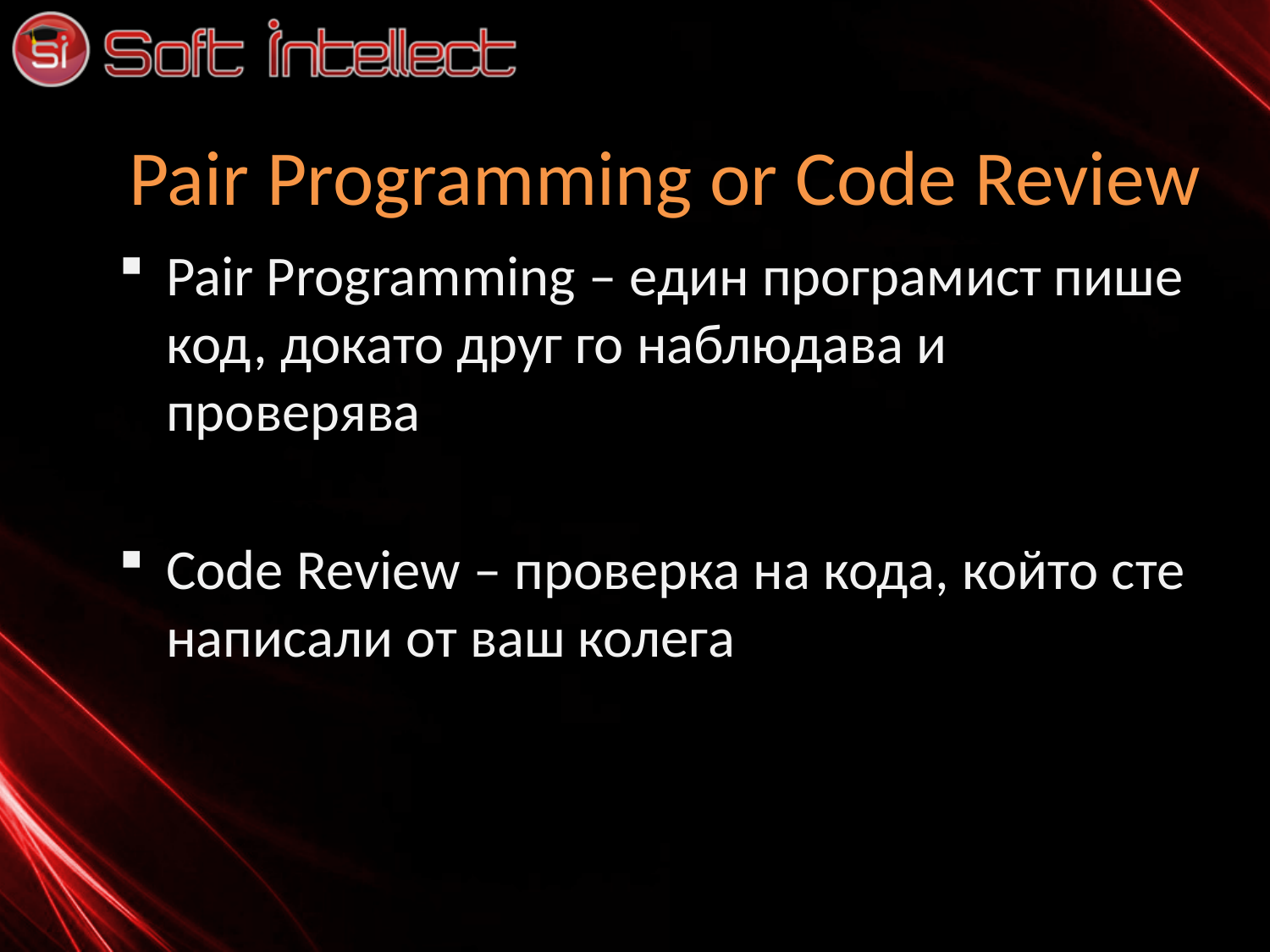

# Pair Programming or Code Review
Pair Programming – един програмист пише код, докато друг го наблюдава и проверява

Code Review – проверка на кода, който сте написали от ваш колега